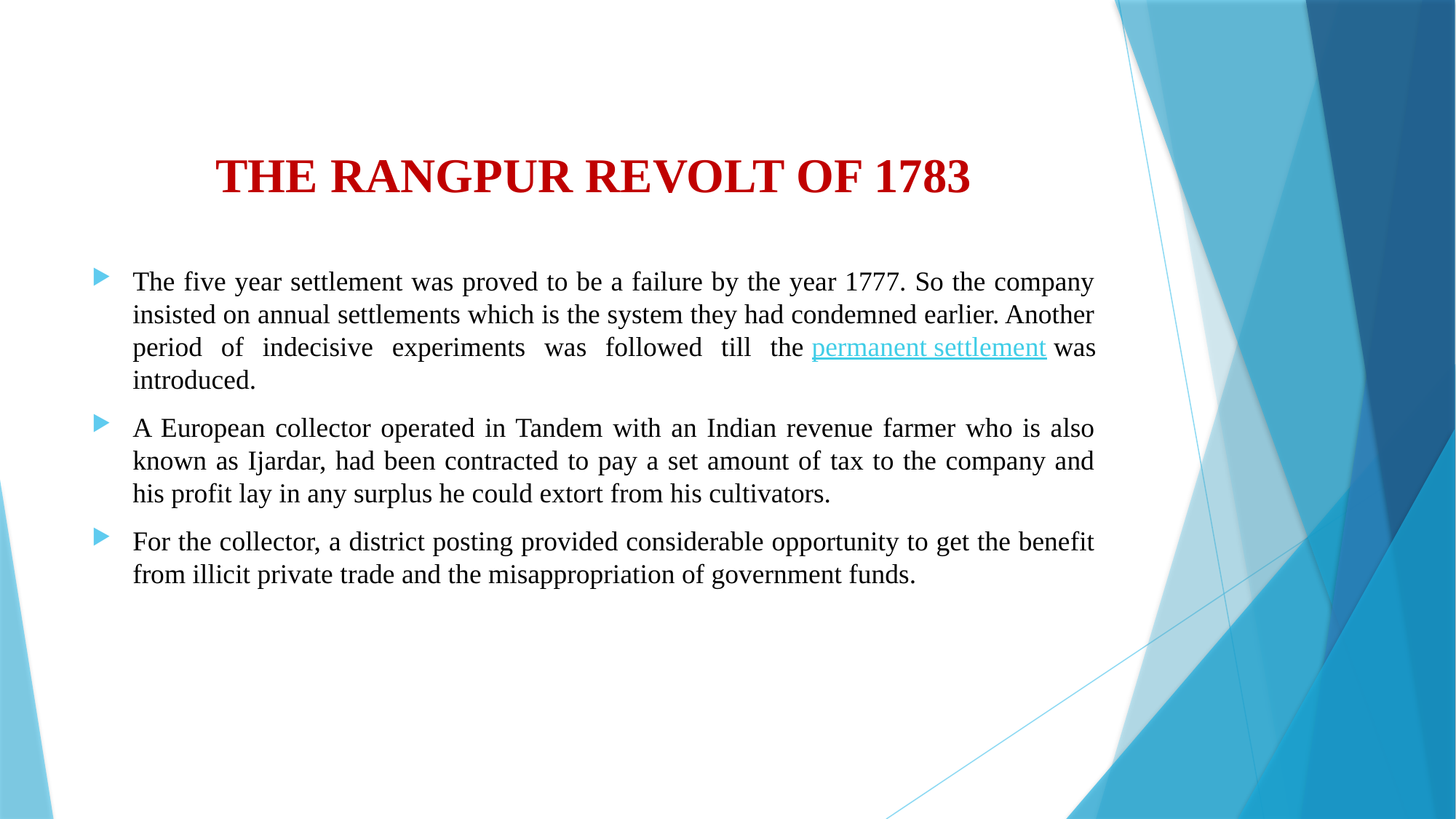

# THE RANGPUR REVOLT OF 1783
The five year settlement was proved to be a failure by the year 1777. So the company insisted on annual settlements which is the system they had condemned earlier. Another period of indecisive experiments was followed till the permanent settlement was introduced.
A European collector operated in Tandem with an Indian revenue farmer who is also known as Ijardar, had been contracted to pay a set amount of tax to the company and his profit lay in any surplus he could extort from his cultivators.
For the collector, a district posting provided considerable opportunity to get the benefit from illicit private trade and the misappropriation of government funds.